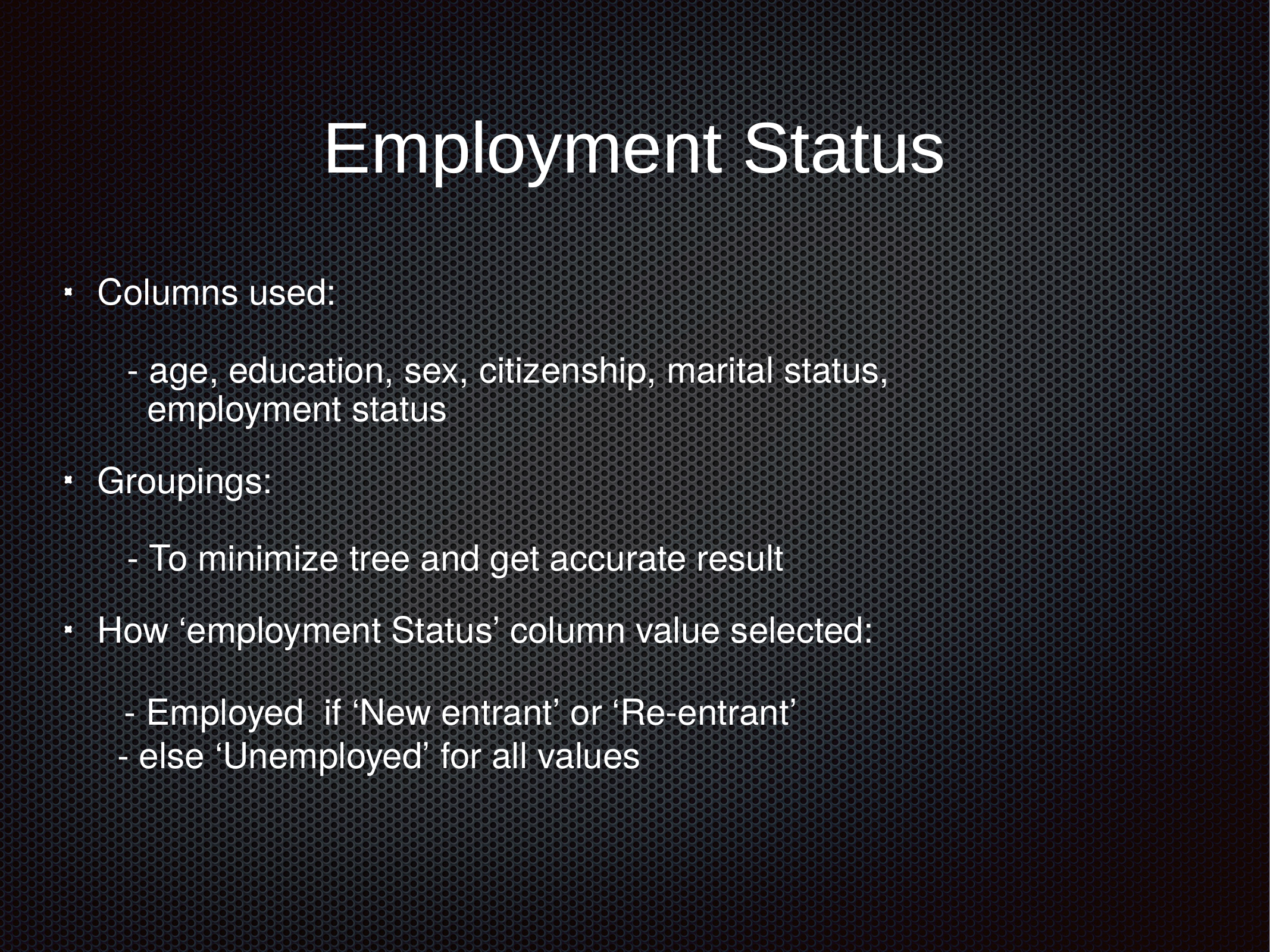

# Employment Status
Columns used:
   - age, education, sex, citizenship, marital status,
     employment status
Groupings:
   - To minimize tree and get accurate result
How ‘employment Status’ column value selected:
      - Employed  if ‘New entrant’ or ‘Re-entrant’
	  - else ‘Unemployed’ for all values